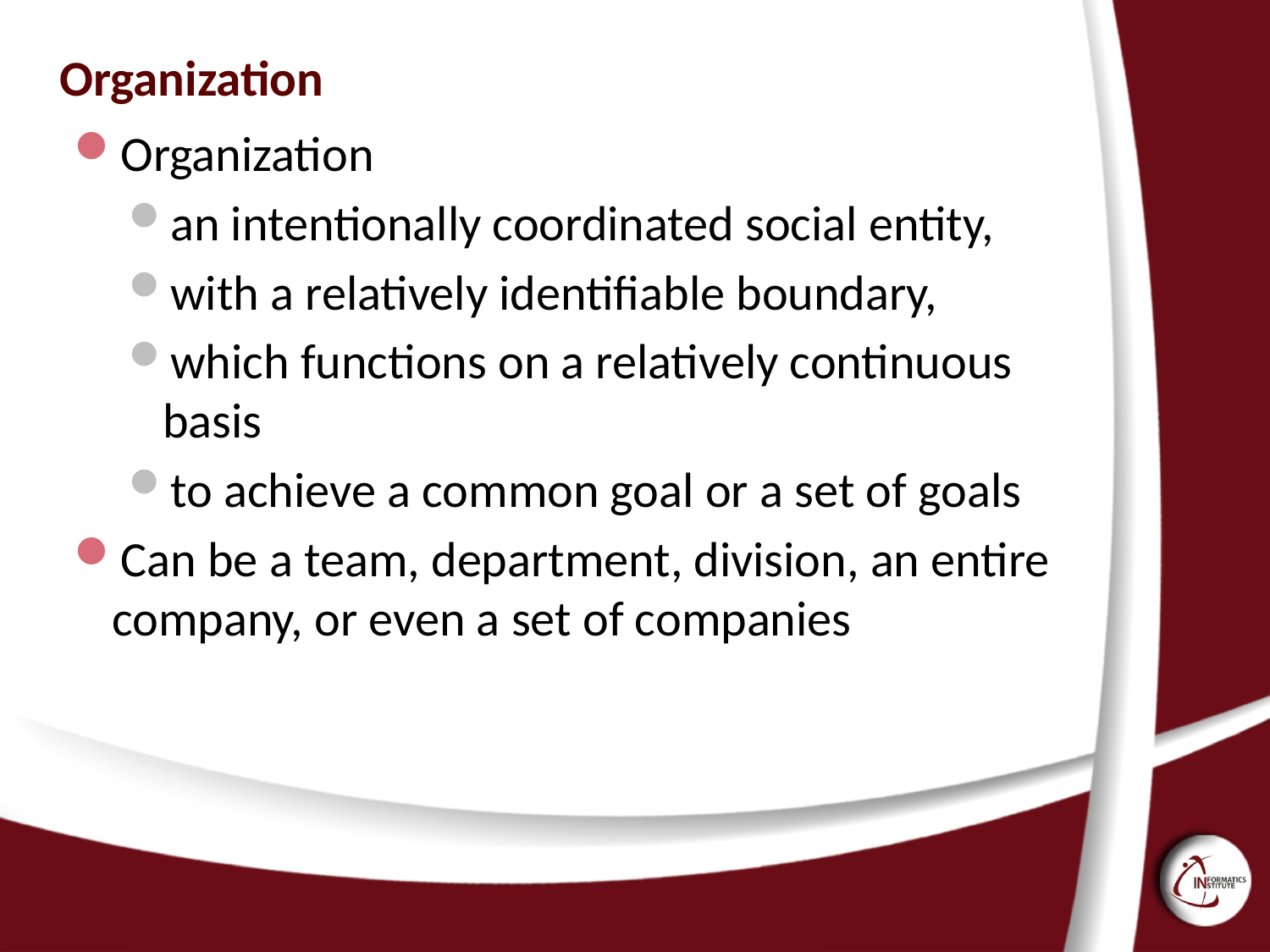

# Organization
Organization
an intentionally coordinated social entity,
with a relatively identifiable boundary,
which functions on a relatively continuous basis
to achieve a common goal or a set of goals
Can be a team, department, division, an entire company, or even a set of companies